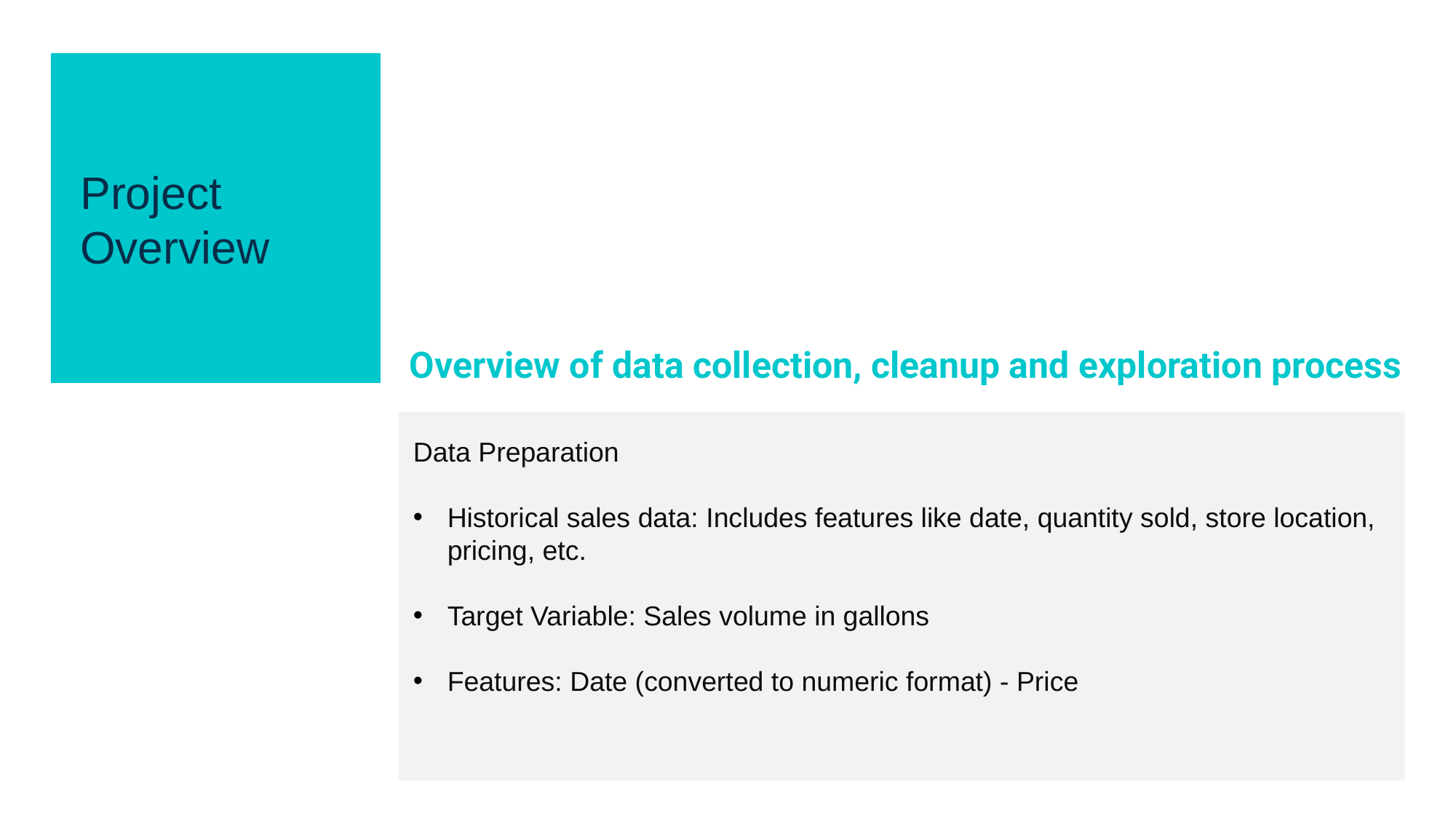

Project Overview
Overview of data collection, cleanup and exploration process
Data Preparation

Historical sales data: Includes features like date, quantity sold, store location, pricing, etc.

Target Variable: Sales volume in gallons

Features: Date (converted to numeric format) - Price